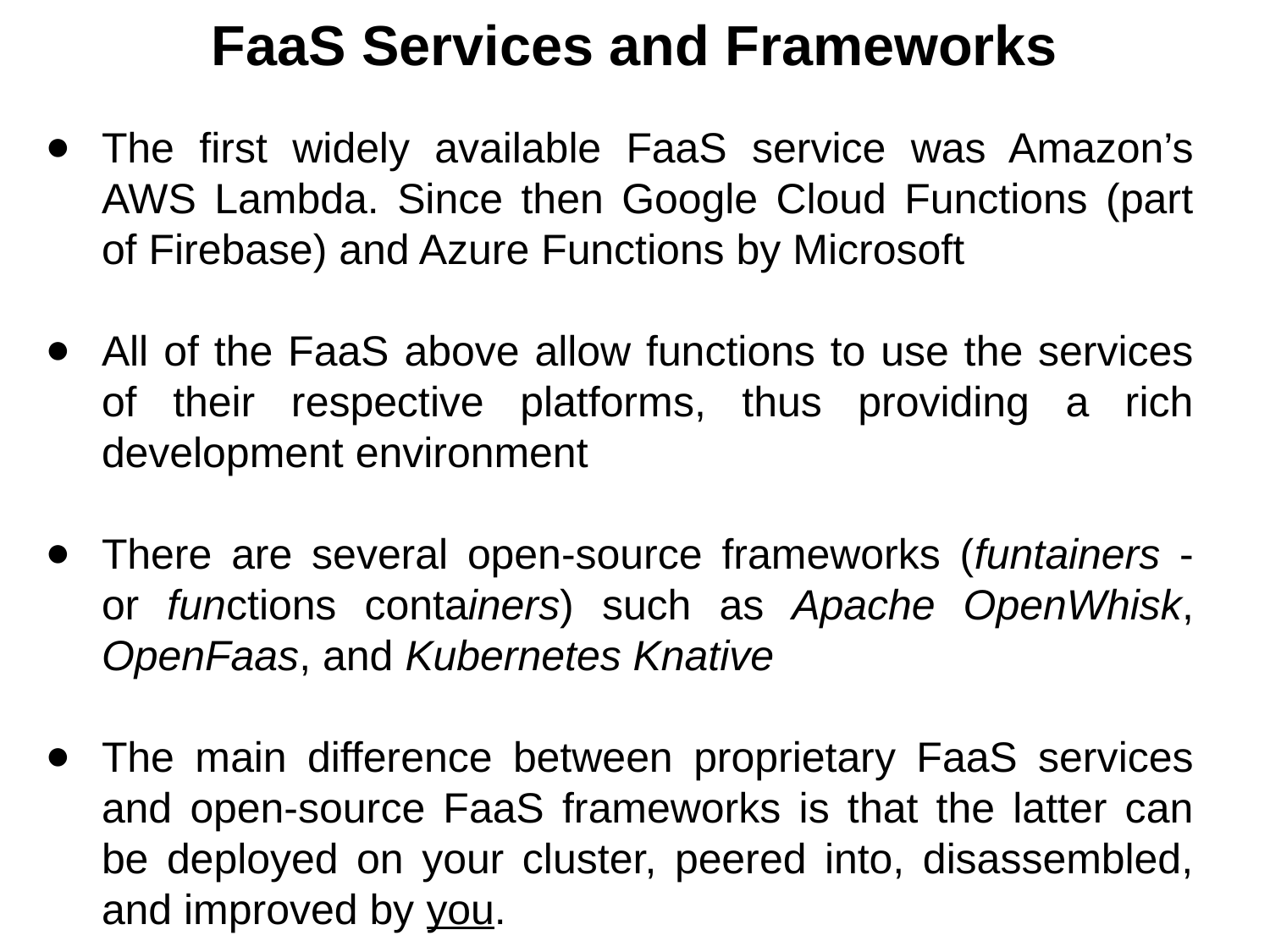

FaaS Services and Frameworks

The first widely available FaaS service was Amazon’s AWS Lambda. Since then Google Cloud Functions (part of Firebase) and Azure Functions by Microsoft

All of the FaaS above allow functions to use the services of their respective platforms, thus providing a rich development environment

There are several open-source frameworks (funtainers - or functions containers) such as Apache OpenWhisk, OpenFaas, and Kubernetes Knative

The main difference between proprietary FaaS services and open-source FaaS frameworks is that the latter can be deployed on your cluster, peered into, disassembled, and improved by you.